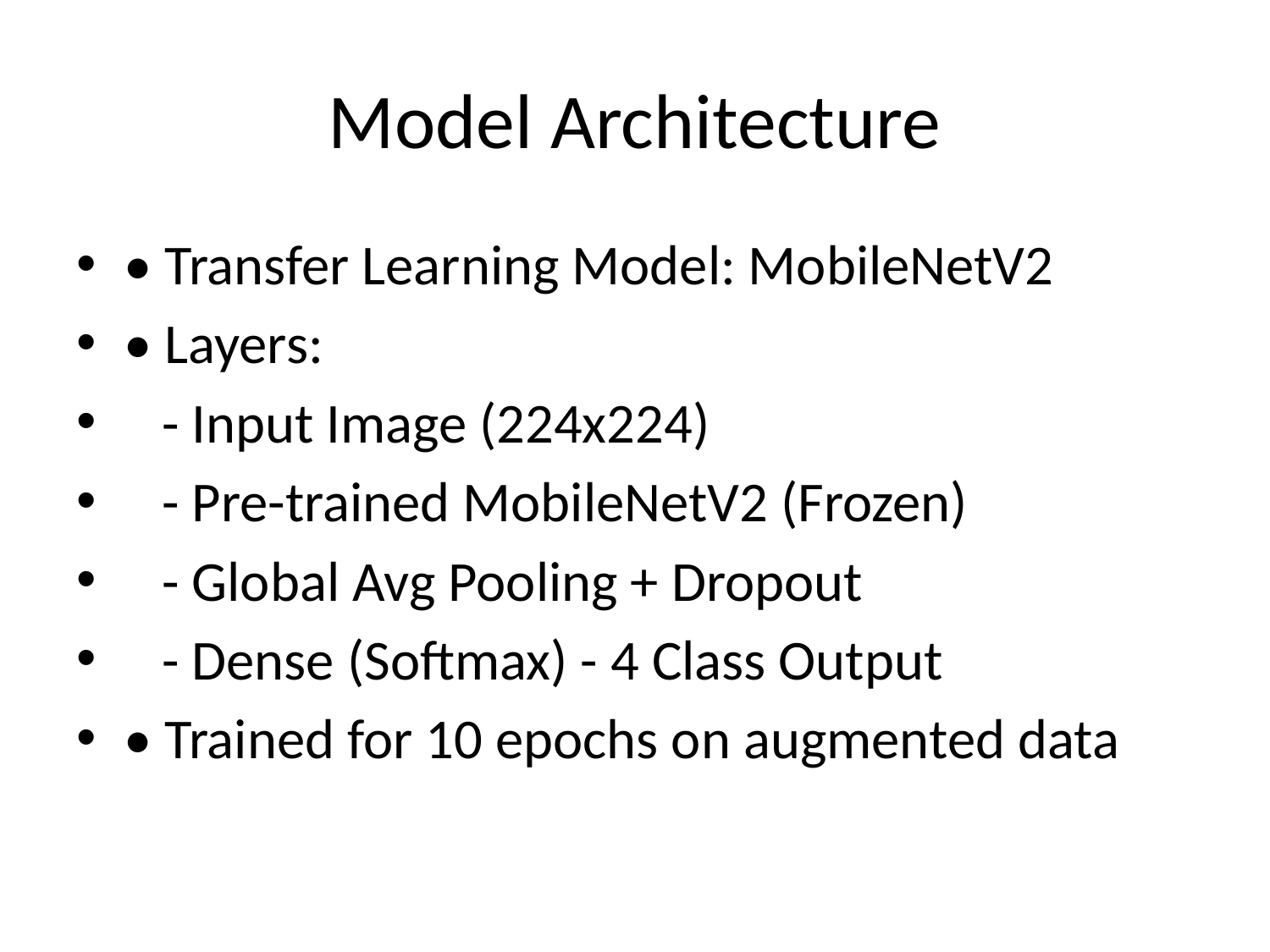

# Model Architecture
• Transfer Learning Model: MobileNetV2
• Layers:
   - Input Image (224x224)
   - Pre-trained MobileNetV2 (Frozen)
   - Global Avg Pooling + Dropout
   - Dense (Softmax) - 4 Class Output
• Trained for 10 epochs on augmented data